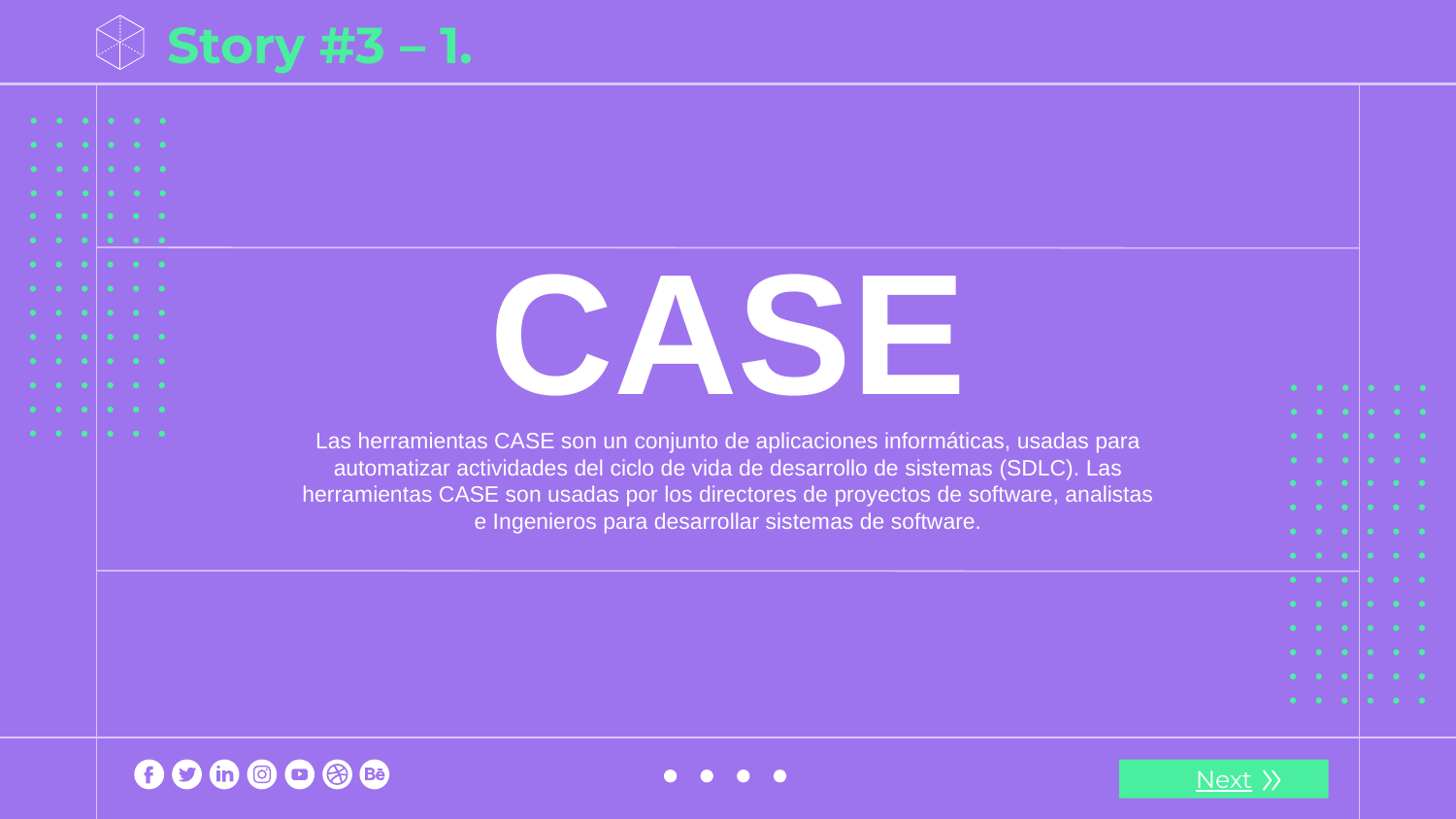

Story #3 – 1.
# CASE
Las herramientas CASE son un conjunto de aplicaciones informáticas, usadas para automatizar actividades del ciclo de vida de desarrollo de sistemas (SDLC). Las herramientas CASE son usadas por los directores de proyectos de software, analistas e Ingenieros para desarrollar sistemas de software.

Next